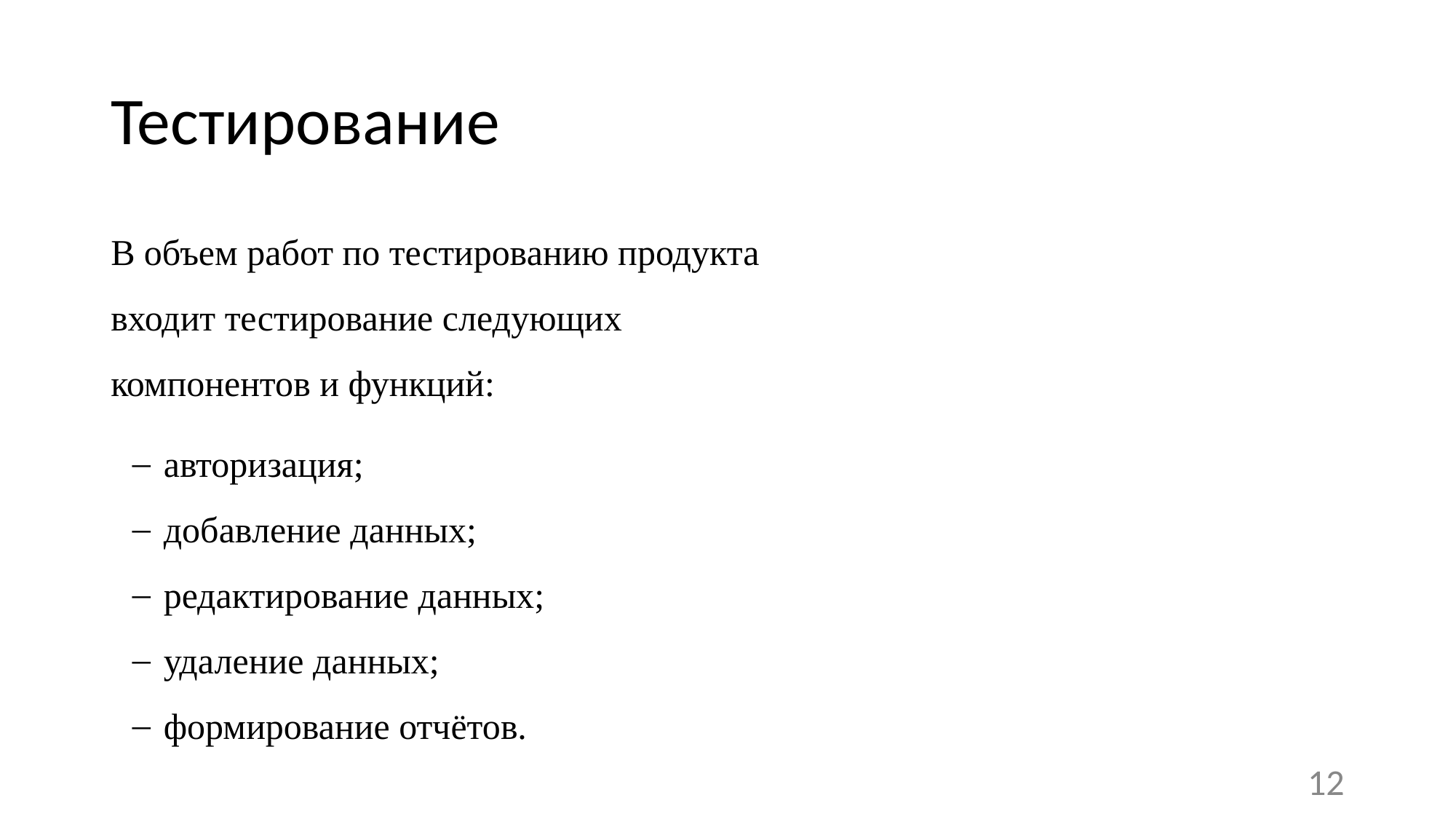

# Тестирование
В объем работ по тестированию продукта входит тестирование следующих компонентов и функций:
авторизация;
добавление данных;
редактирование данных;
удаление данных;
формирование отчётов.
12